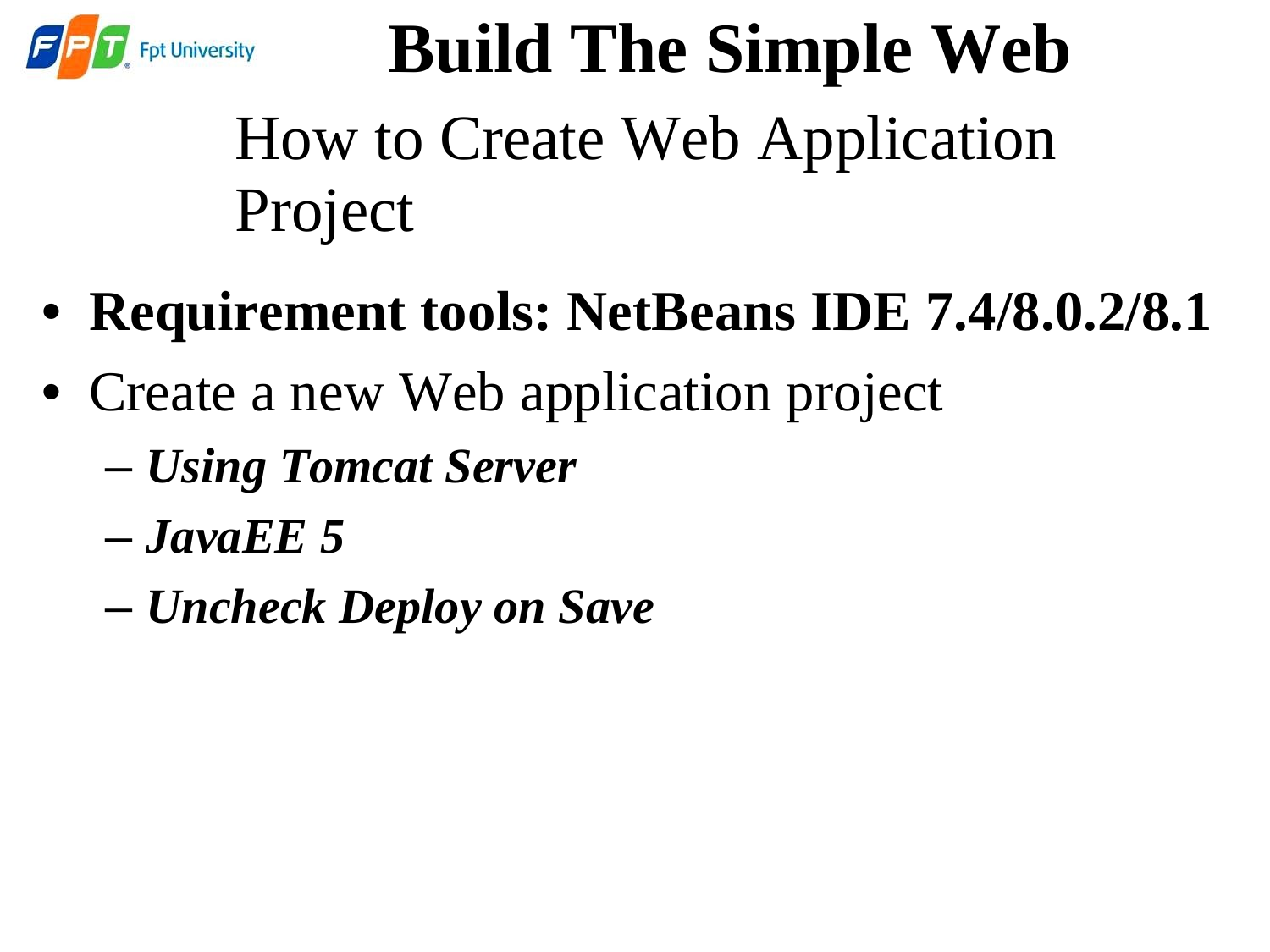

Build The Simple Web
How to Create Web Application Project
• Requirement tools: NetBeans IDE 7.4/8.0.2/8.1
• Create a new Web application project
– Using Tomcat Server
– JavaEE 5
– Uncheck Deploy on Save